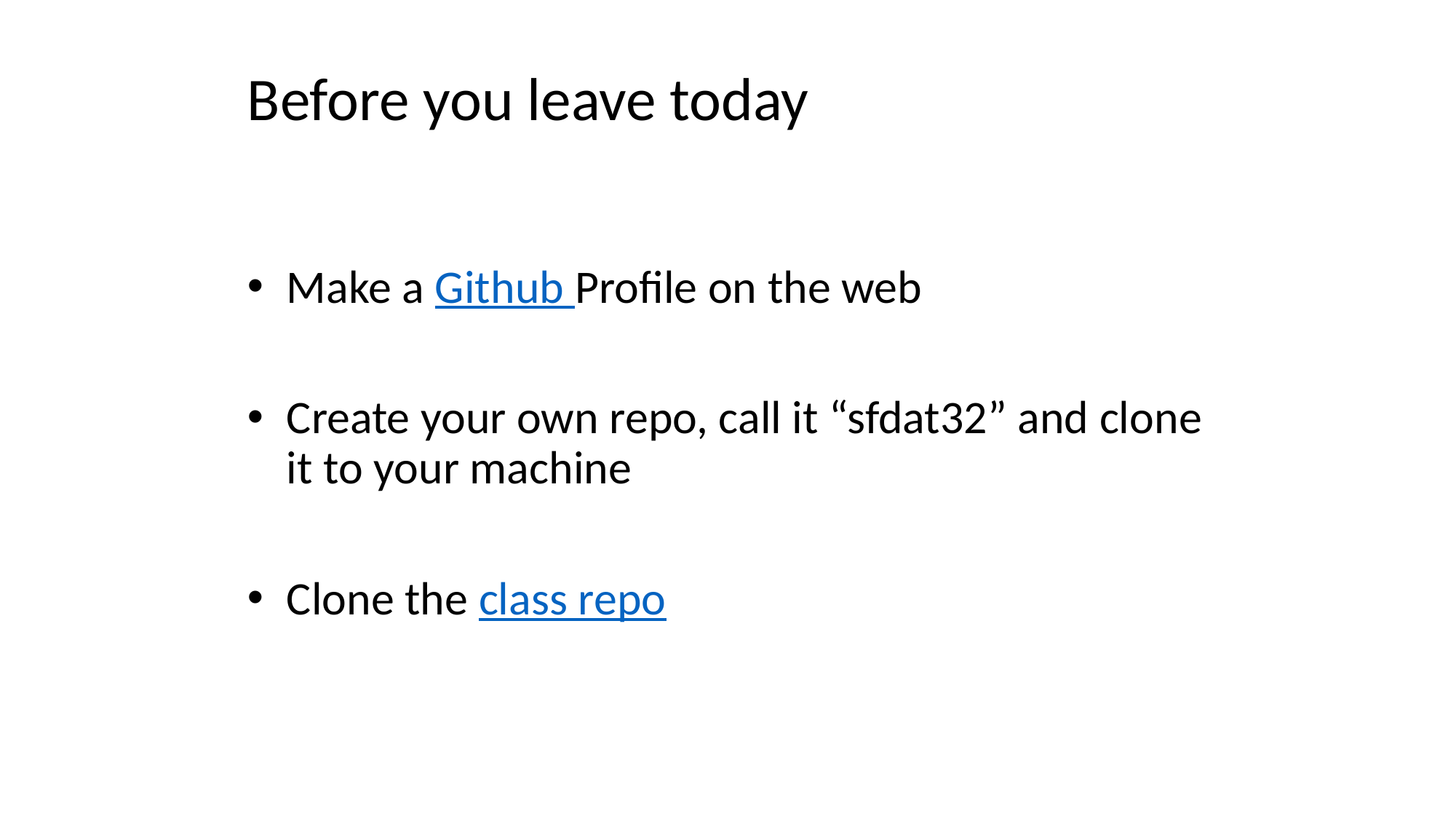

# Before you leave today

Make a Github Profile on the web

Create your own repo, call it “sfdat32” and clone it to your machine

Clone the class repo